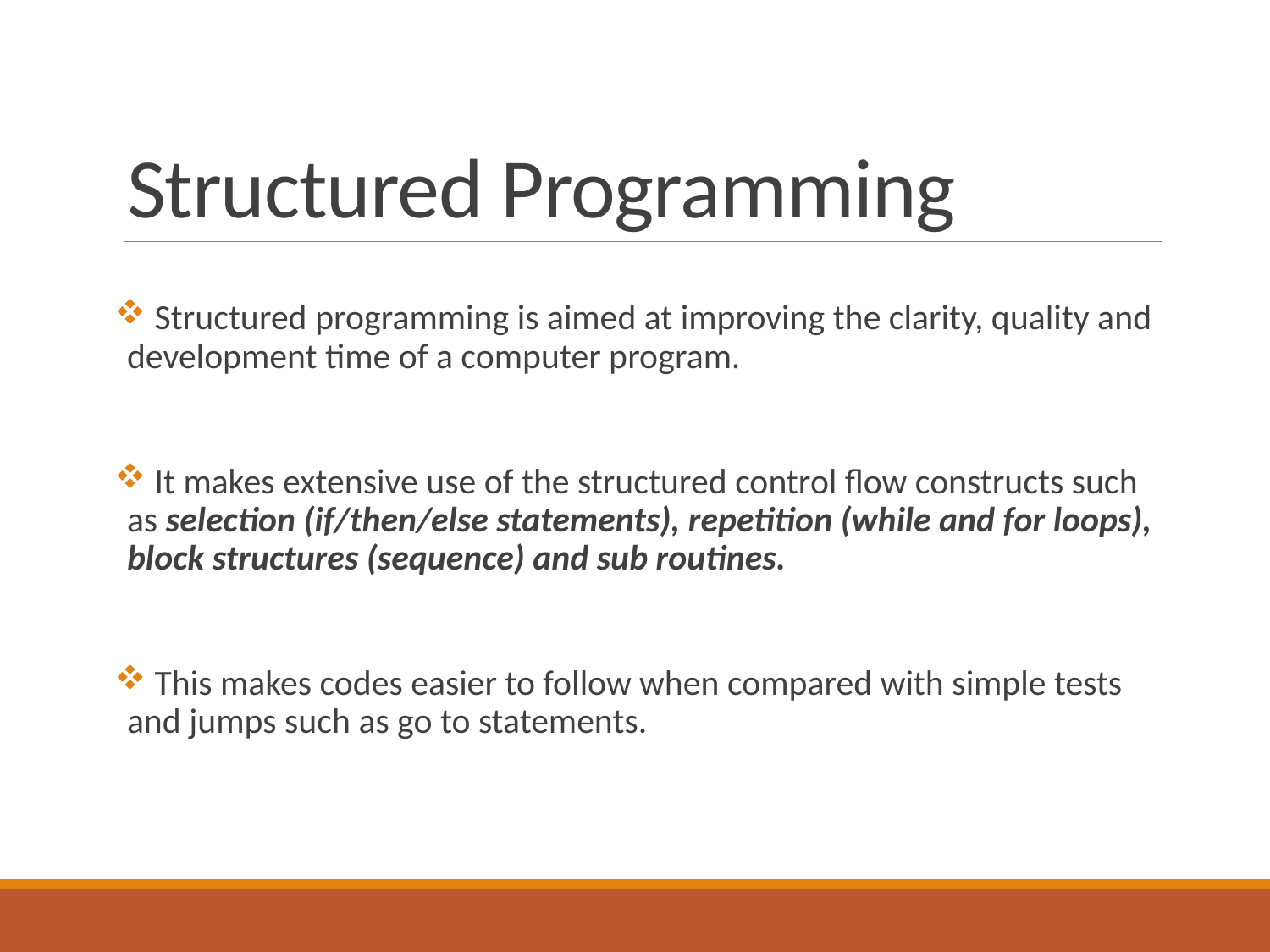

# Structured Programming
 Structured programming is aimed at improving the clarity, quality and development time of a computer program.

 It makes extensive use of the structured control flow constructs such as selection (if/then/else statements), repetition (while and for loops), block structures (sequence) and sub routines.

 This makes codes easier to follow when compared with simple tests and jumps such as go to statements.